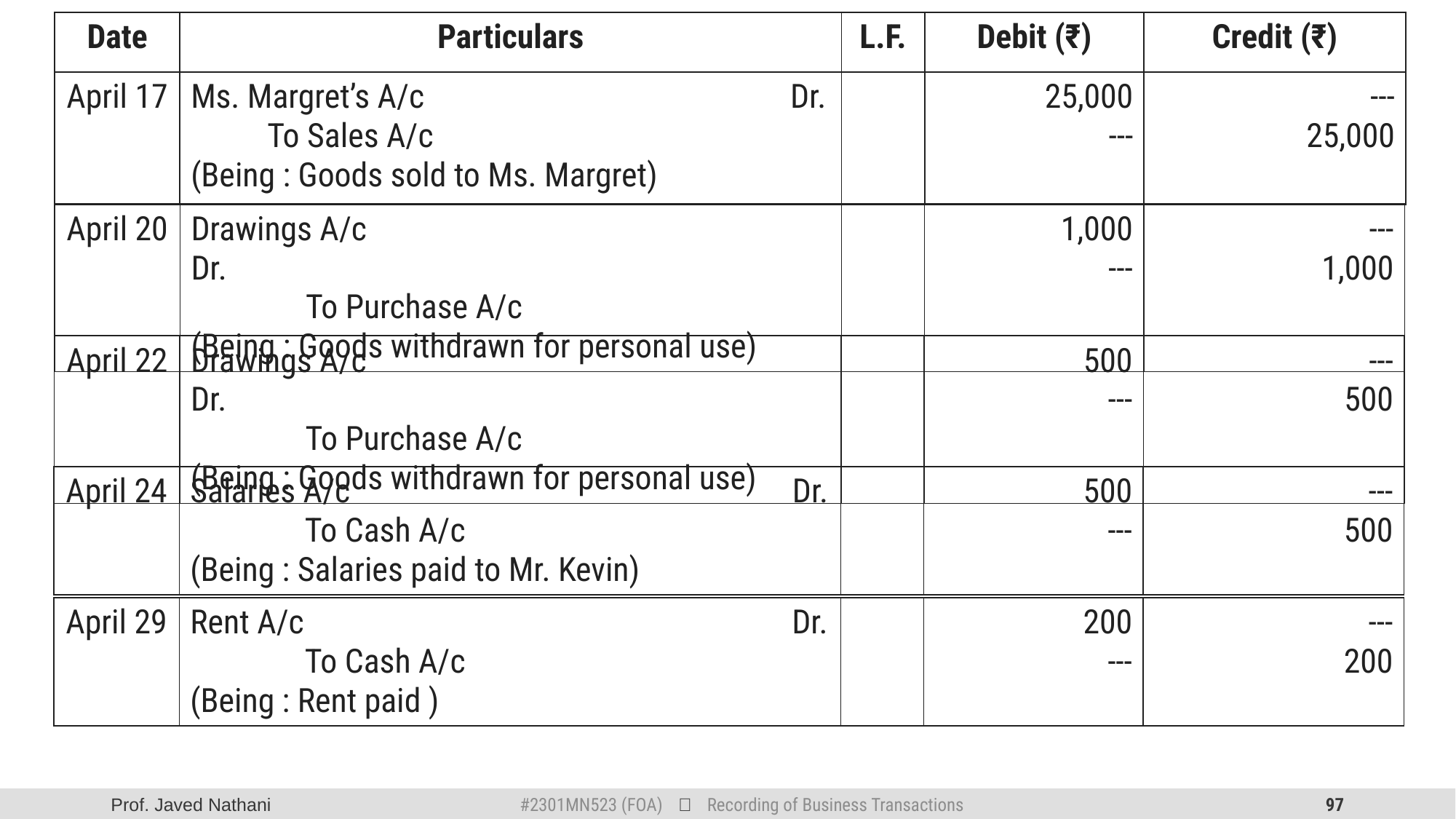

| Date | Particulars | L.F. | Debit (₹) | Credit (₹) |
| --- | --- | --- | --- | --- |
| April 17 | Ms. Margret’s A/c Dr. To Sales A/c (Being : Goods sold to Ms. Margret) |  | 25,000 --- | --- 25,000 |
| April 20 | Drawings A/c Dr. To Purchase A/c (Being : Goods withdrawn for personal use) |  | 1,000 --- | --- 1,000 |
| --- | --- | --- | --- | --- |
| April 22 | Drawings A/c Dr. To Purchase A/c (Being : Goods withdrawn for personal use) |  | 500 --- | --- 500 |
| --- | --- | --- | --- | --- |
| April 24 | Salaries A/c Dr. To Cash A/c (Being : Salaries paid to Mr. Kevin) |  | 500 --- | --- 500 |
| --- | --- | --- | --- | --- |
| April 29 | Rent A/c Dr. To Cash A/c (Being : Rent paid ) |  | 200 --- | --- 200 |
| --- | --- | --- | --- | --- |